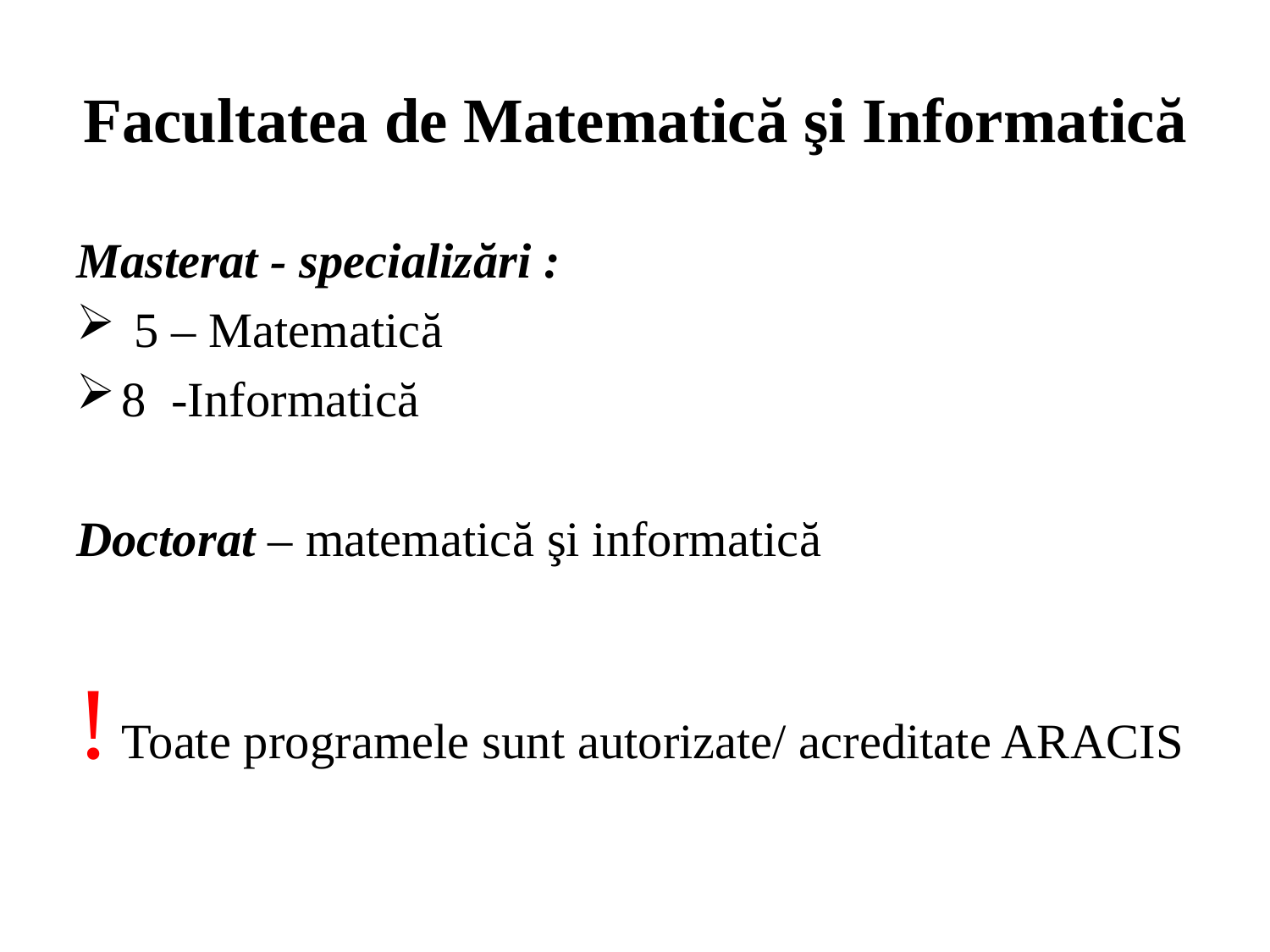

# Facultatea de Matematică şi Informatică
Masterat - specializări :
 5 – Matematică
8  -Informatică

Doctorat – matematică şi informatică

! Toate programele sunt autorizate/ acreditate ARACIS